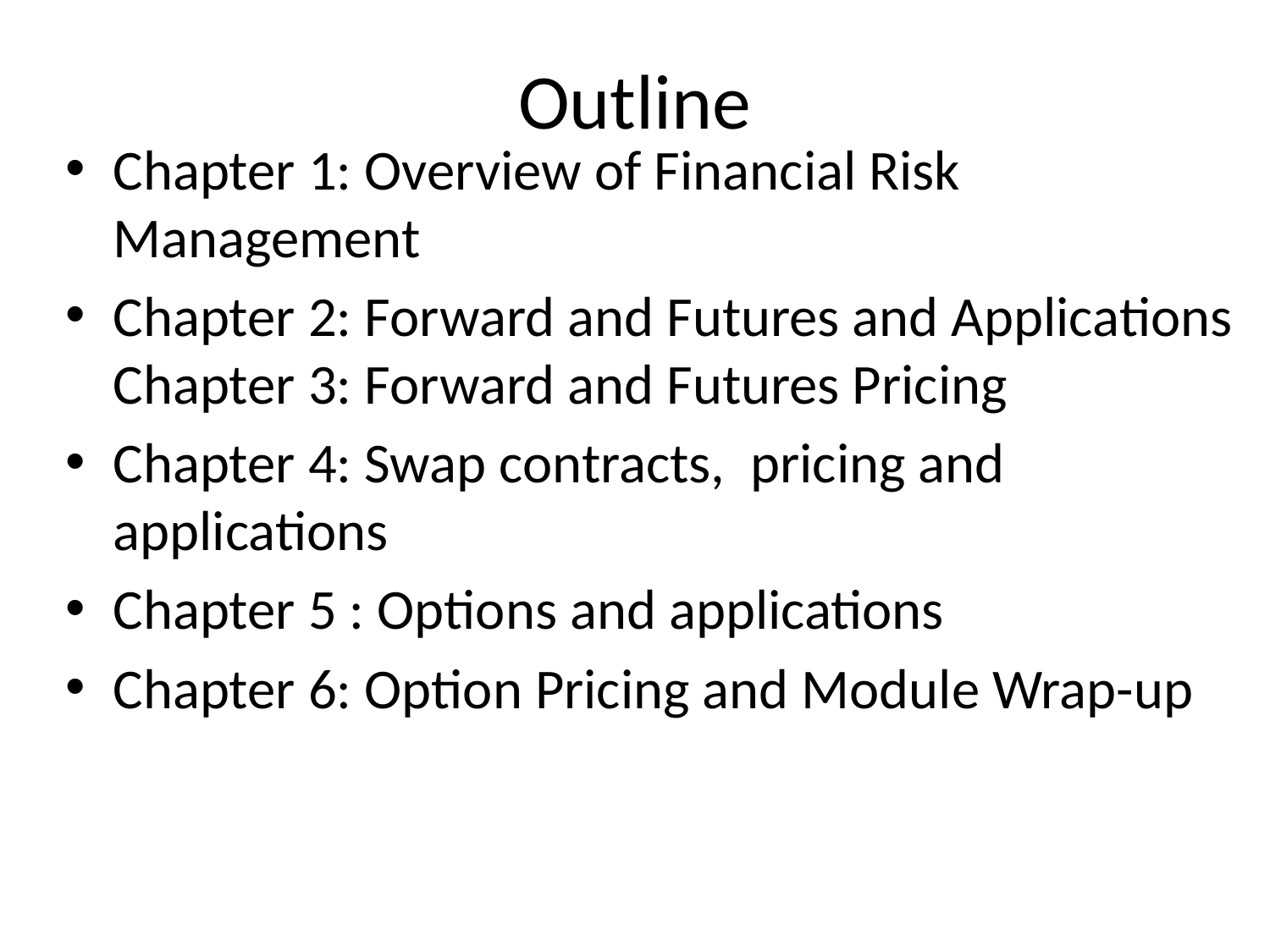

# Outline
Chapter 1: Overview of Financial Risk Management
Chapter 2: Forward and Futures and Applications Chapter 3: Forward and Futures Pricing
Chapter 4: Swap contracts,  pricing and applications
Chapter 5 : Options and applications
Chapter 6: Option Pricing and Module Wrap-up